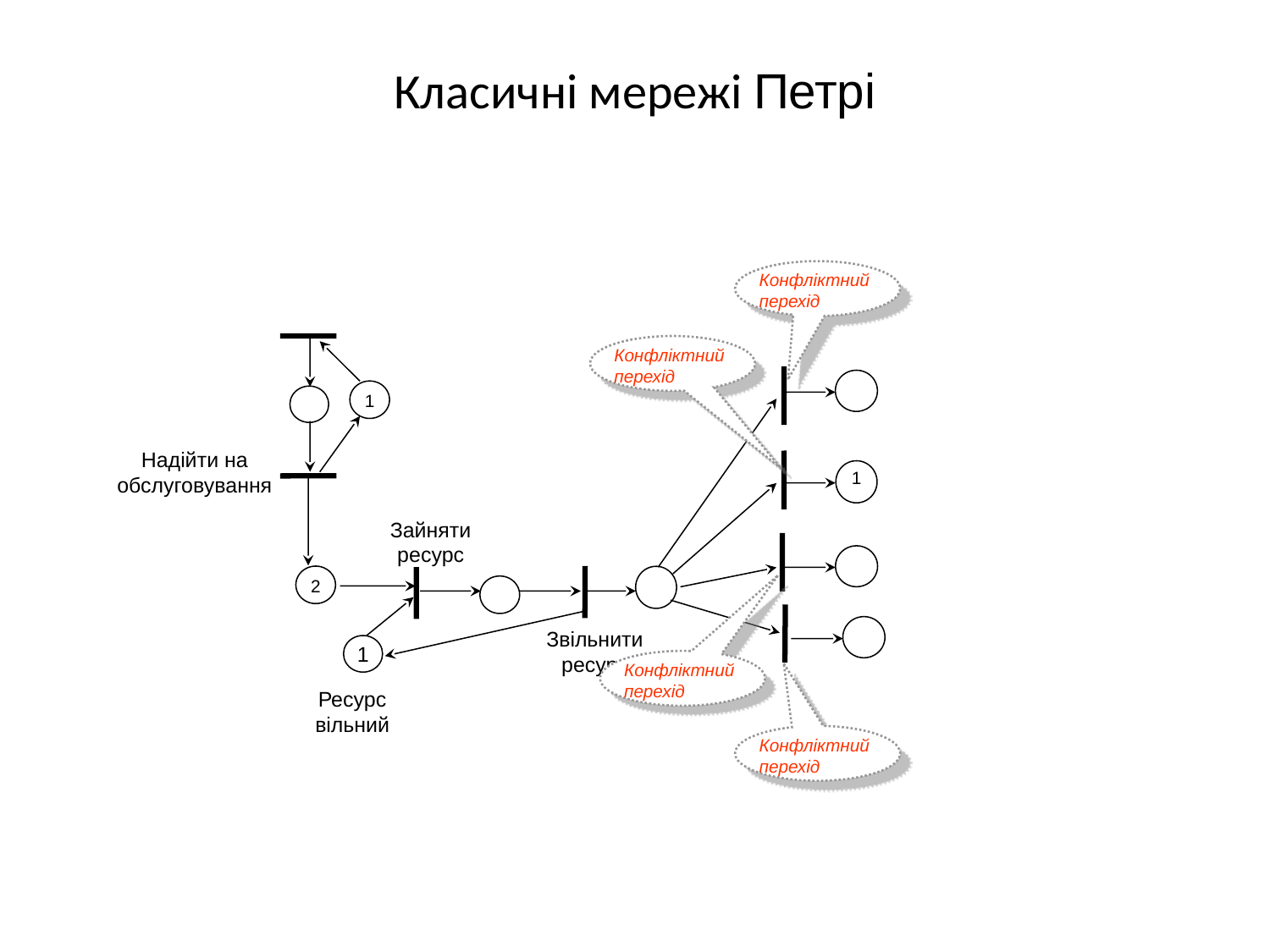

Класичні мережі Петрі
Конфліктний перехід

Конфліктний перехід

1

Надійти на обслуговування

1

Зайняти ресурс

2

Звільнити ресурс
1

Конфліктний перехід
Ресурс вільний
Конфліктний перехід